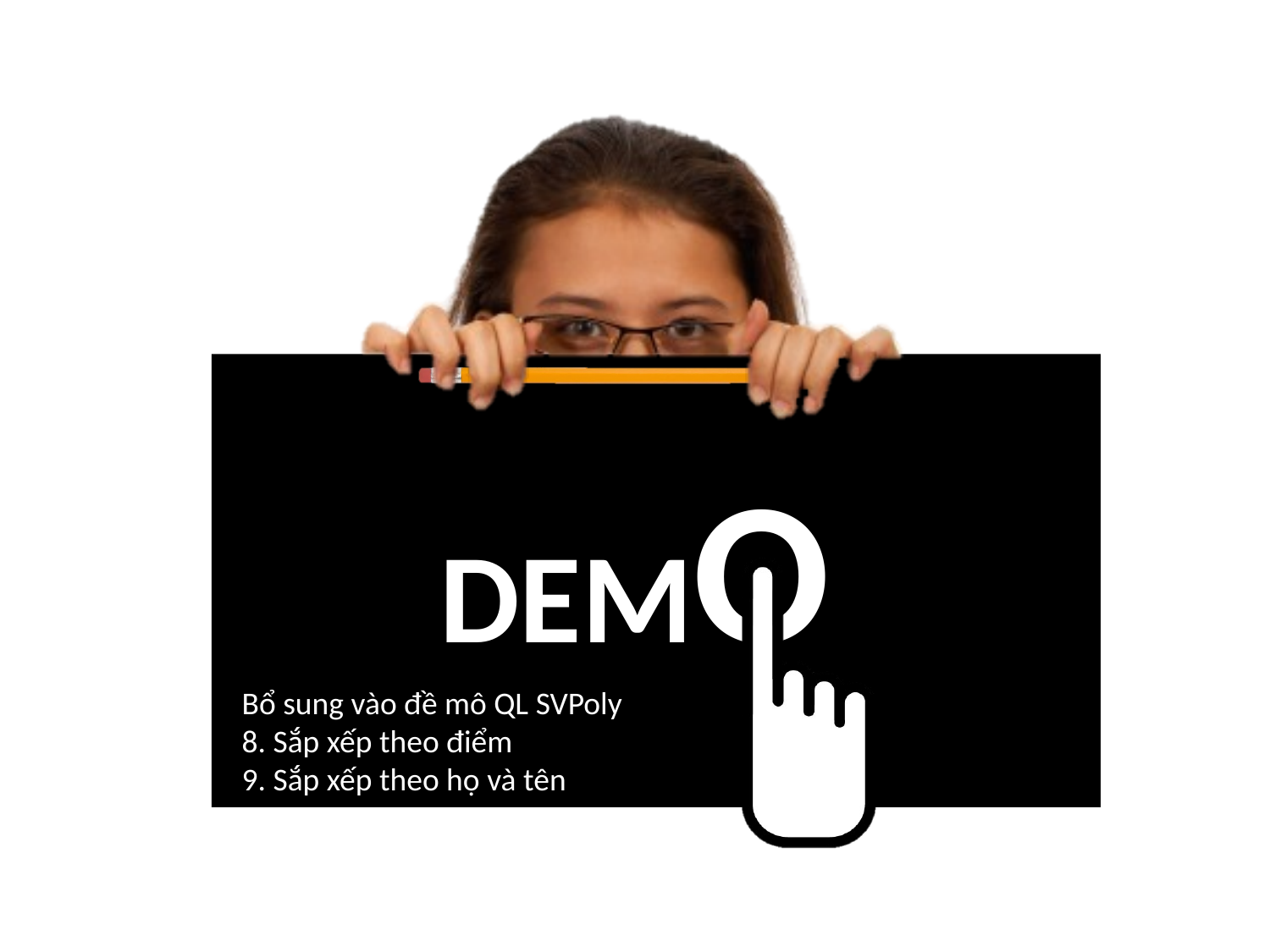

Bổ sung vào đề mô QL SVPoly
8. Sắp xếp theo điểm
9. Sắp xếp theo họ và tên